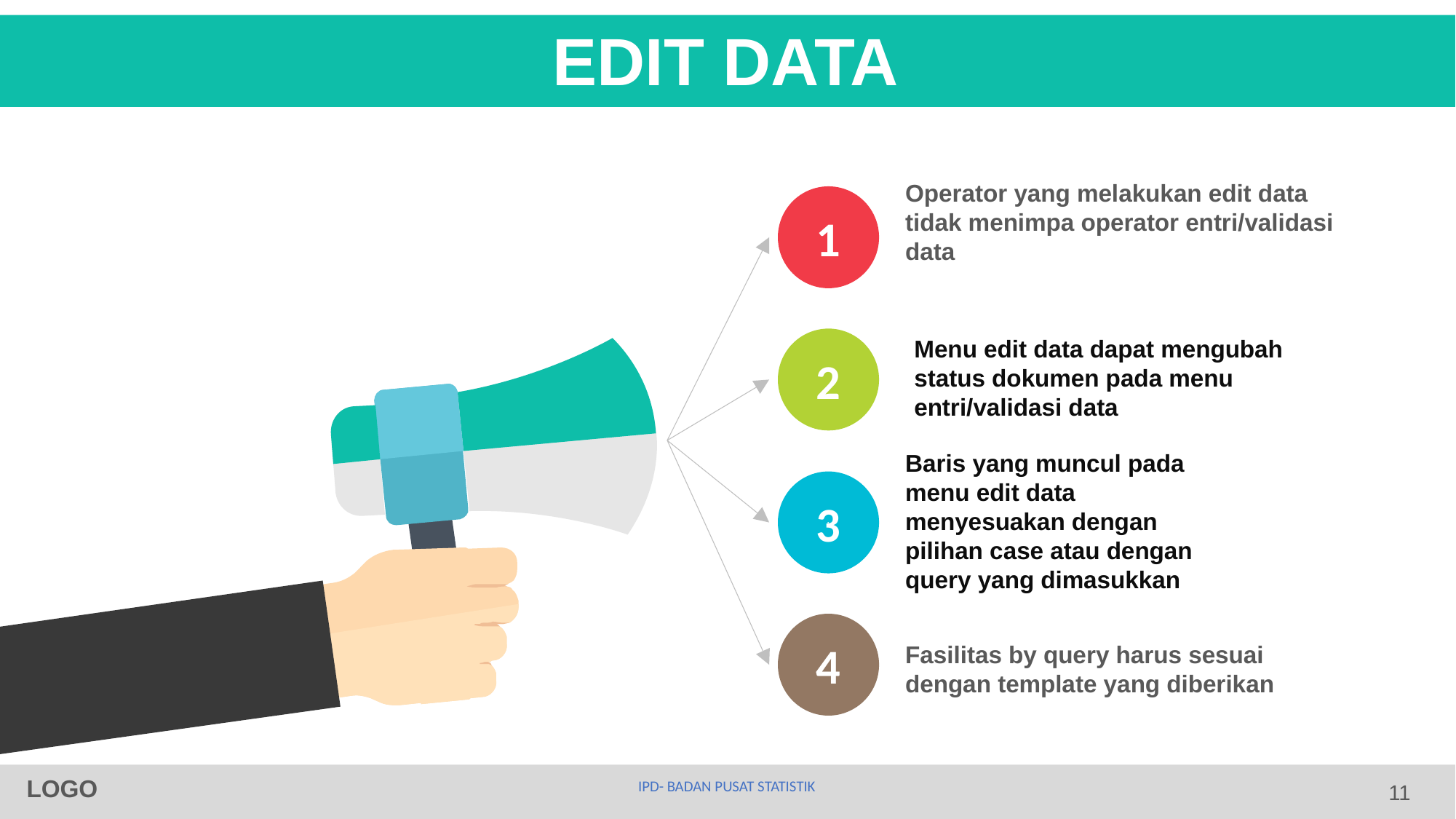

EDIT DATA
1
Operator yang melakukan edit data tidak menimpa operator entri/validasi data
2

Menu edit data dapat mengubah status dokumen pada menu entri/validasi data
Baris yang muncul pada menu edit data menyesuakan dengan pilihan case atau dengan query yang dimasukkan
3

Fasilitas by query harus sesuai dengan template yang diberikan
4

LOGO
IPD- BADAN PUSAT STATISTIK
11